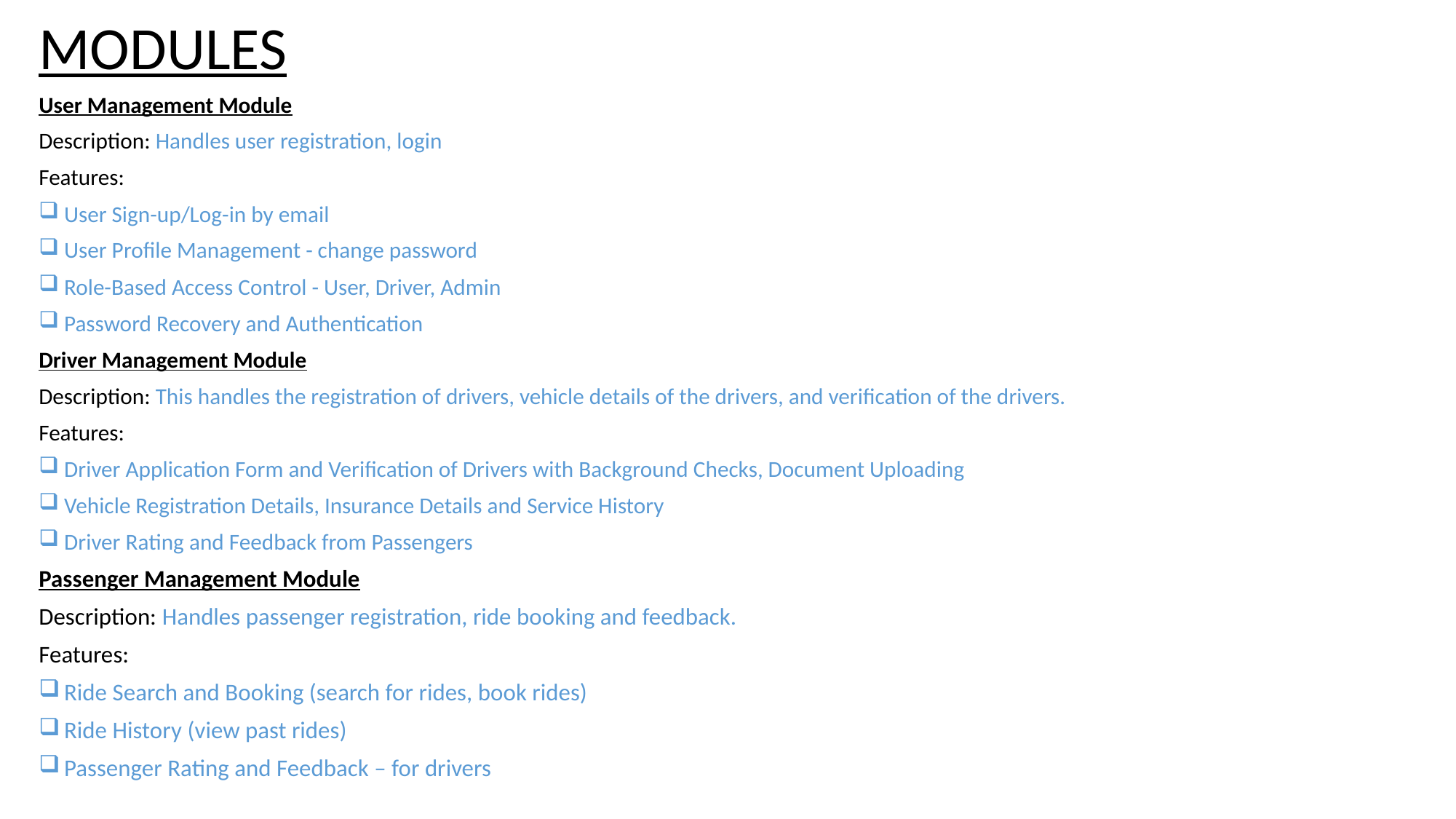

# MODULES
User Management Module
Description: Handles user registration, login
Features:
User Sign-up/Log-in by email
User Profile Management - change password
Role-Based Access Control - User, Driver, Admin
Password Recovery and Authentication
Driver Management Module
Description: This handles the registration of drivers, vehicle details of the drivers, and verification of the drivers.
Features:
Driver Application Form and Verification of Drivers with Background Checks, Document Uploading
Vehicle Registration Details, Insurance Details and Service History
Driver Rating and Feedback from Passengers
Passenger Management Module
Description: Handles passenger registration, ride booking and feedback.
Features:
Ride Search and Booking (search for rides, book rides)
Ride History (view past rides)
Passenger Rating and Feedback – for drivers